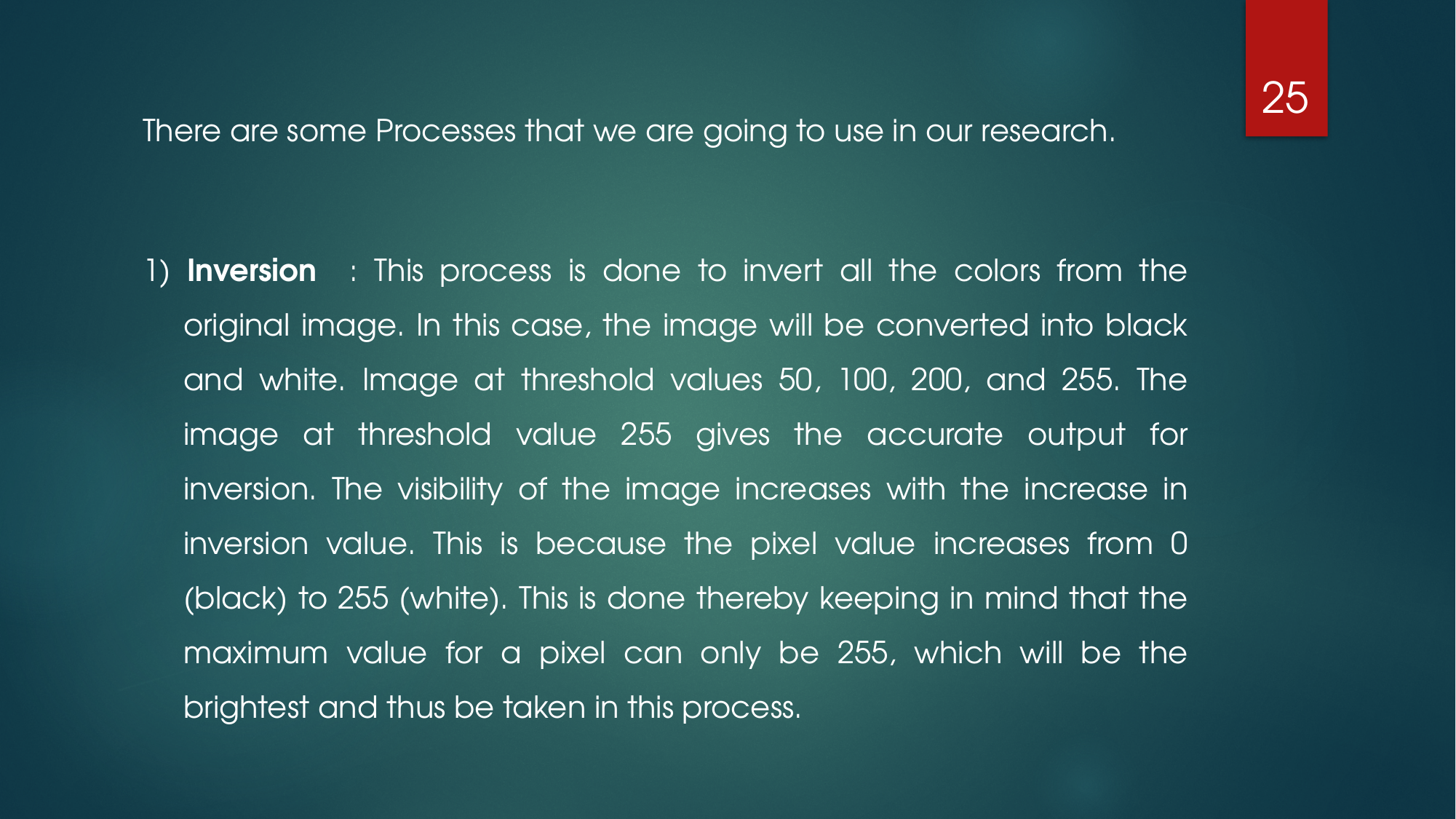

25
There are some Processes that we are going to use in our research.

1) Inversion  : This process is done to invert all the colors from the original image. In this case, the image will be converted into black and white. Image at threshold values 50, 100, 200, and 255. The image at threshold value 255 gives the accurate output for inversion. The visibility of the image increases with the increase in inversion value. This is because the pixel value increases from 0 (black) to 255 (white). This is done thereby keeping in mind that the maximum value for a pixel can only be 255, which will be the brightest and thus be taken in this process.